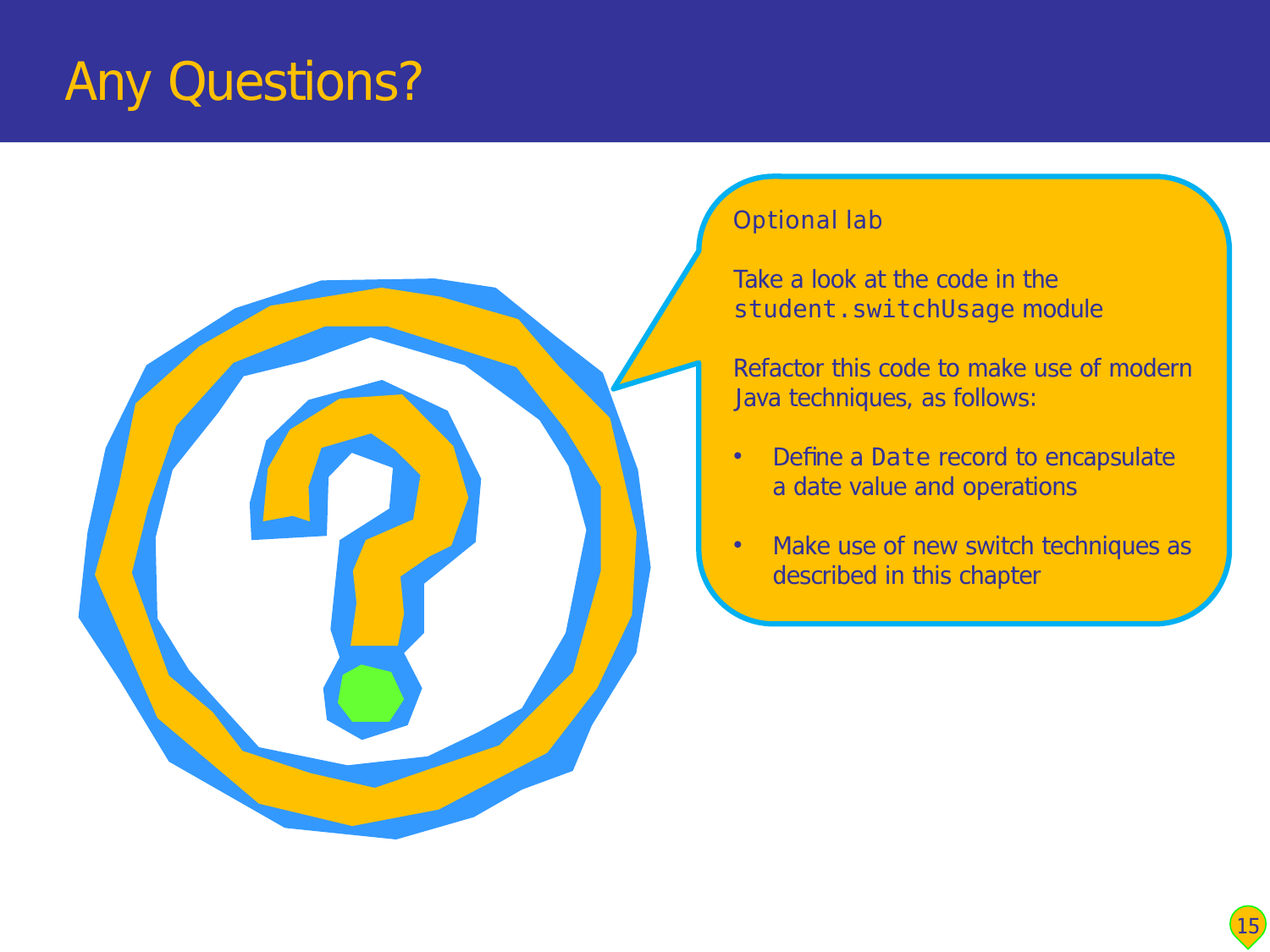

# Any Questions?
Optional lab

Take a look at the code in the student.switchUsage module

Refactor this code to make use of modern Java techniques, as follows:

Define a Date record to encapsulate a date value and operations

Make use of new switch techniques as described in this chapter

15